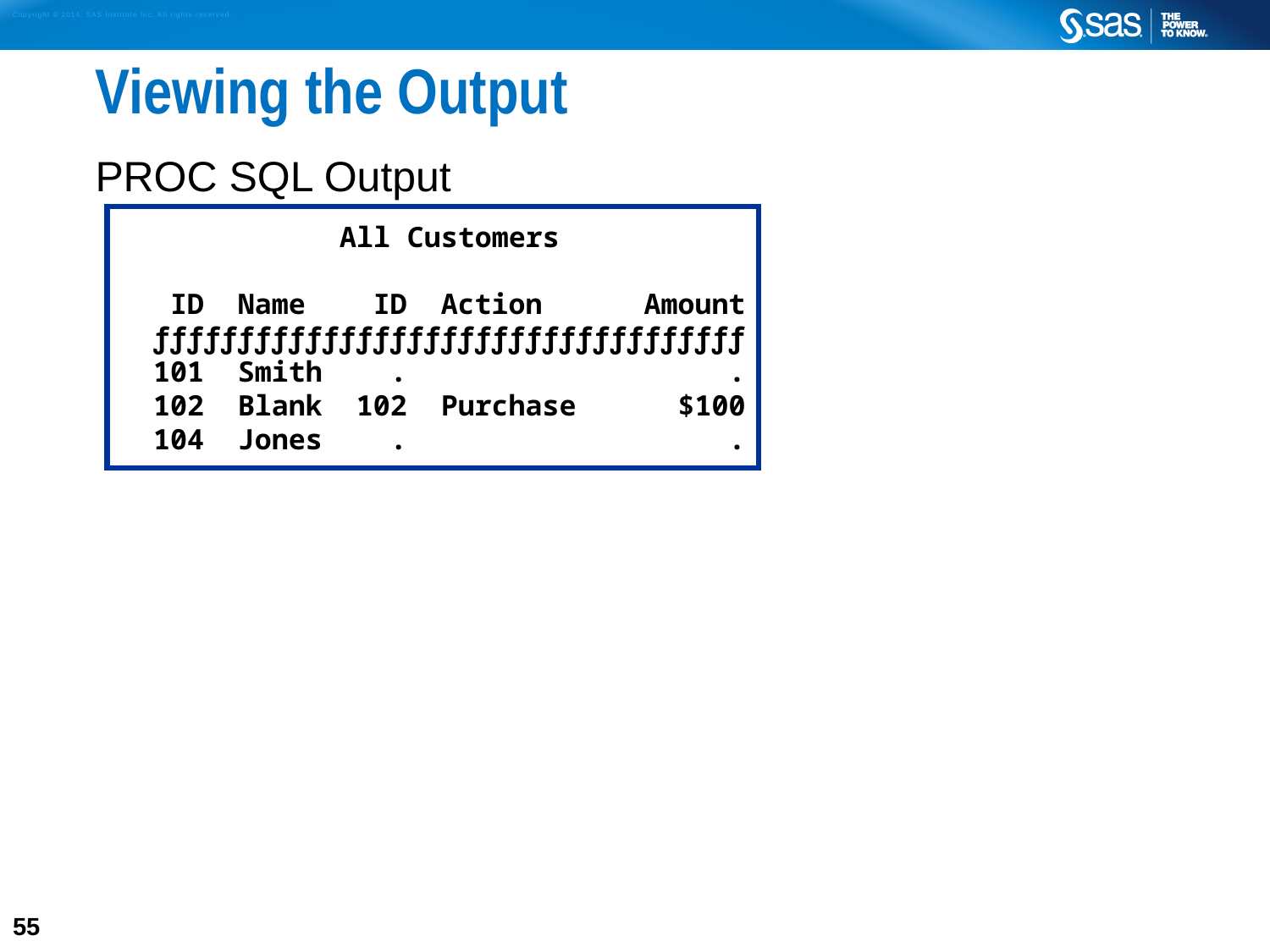

# Viewing the Output
PROC SQL Output
             All Customers

   ID  Name    ID  Action      Amount
  ƒƒƒƒƒƒƒƒƒƒƒƒƒƒƒƒƒƒƒƒƒƒƒƒƒƒƒƒƒƒƒƒƒƒƒ
  101  Smith    .                   .
  102  Blank  102  Purchase      $100
  104  Jones    .                   .